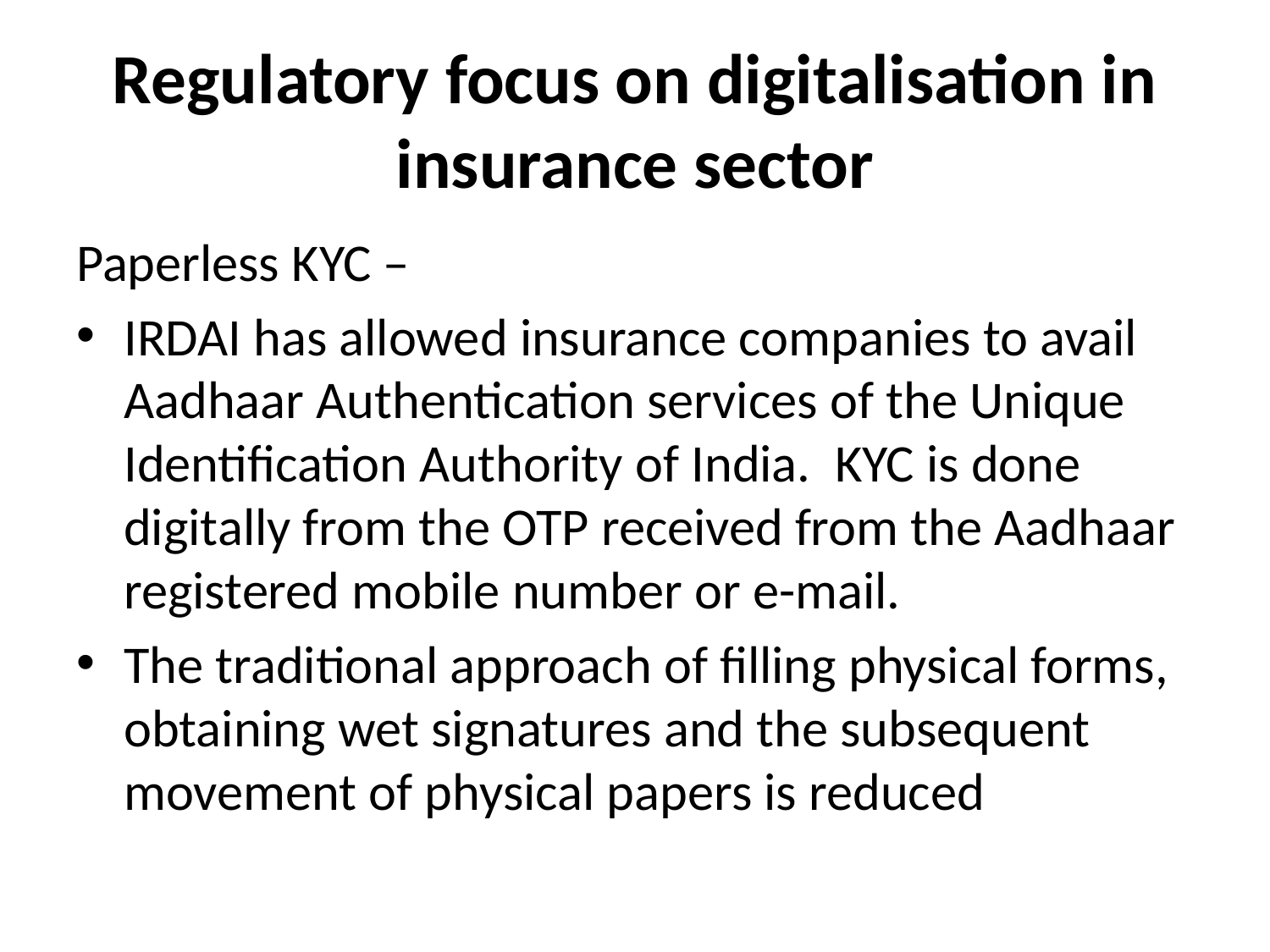

# Regulatory focus on digitalisation in insurance sector
Paperless KYC –
IRDAI has allowed insurance companies to avail Aadhaar Authentication services of the Unique Identification Authority of India.  KYC is done digitally from the OTP received from the Aadhaar registered mobile number or e-mail.
The traditional approach of filling physical forms, obtaining wet signatures and the subsequent movement of physical papers is reduced